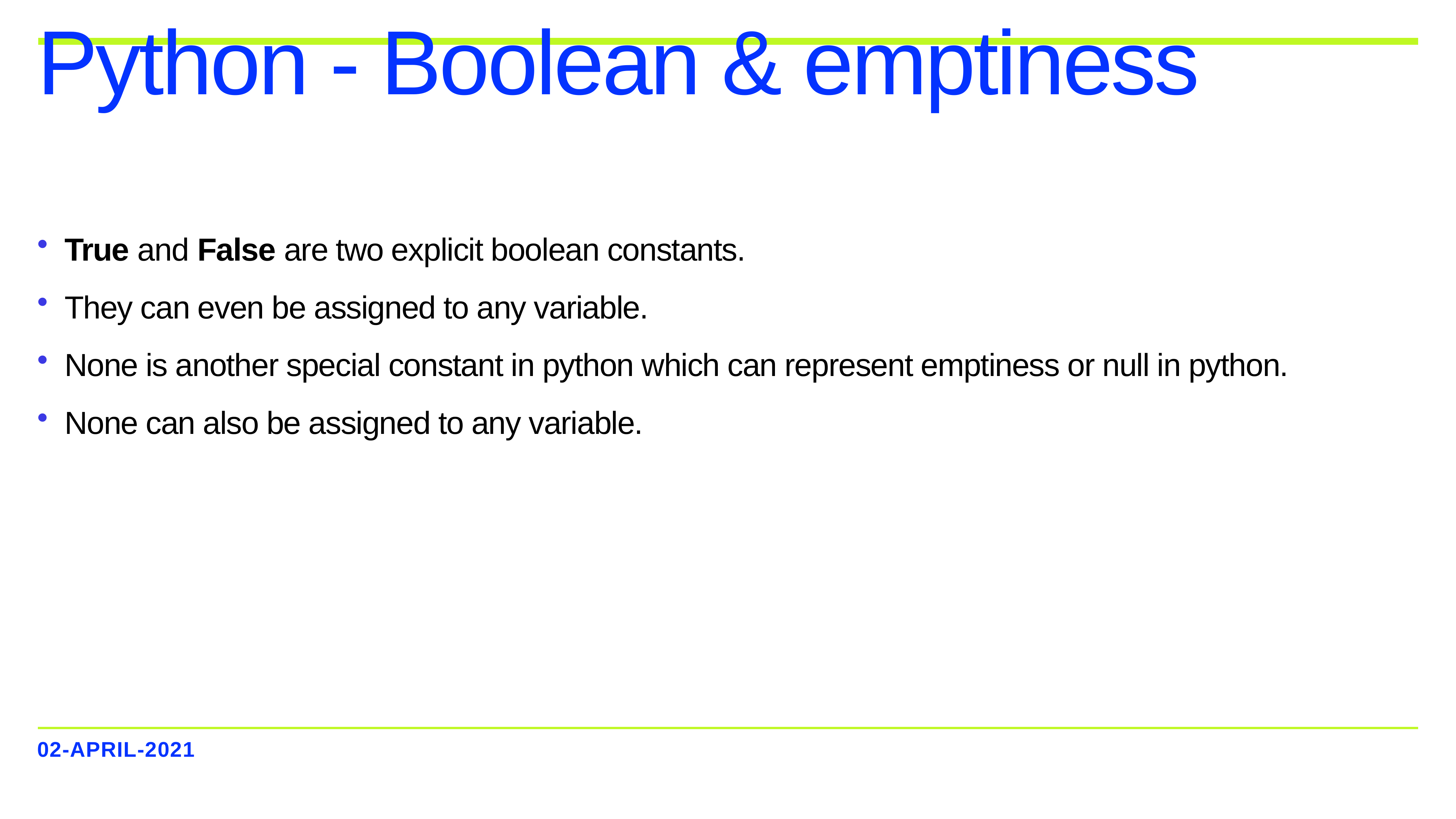

# Python - Boolean & emptiness
True and False are two explicit boolean constants.
They can even be assigned to any variable.
None is another special constant in python which can represent emptiness or null in python.
None can also be assigned to any variable.
02-APRIL-2021